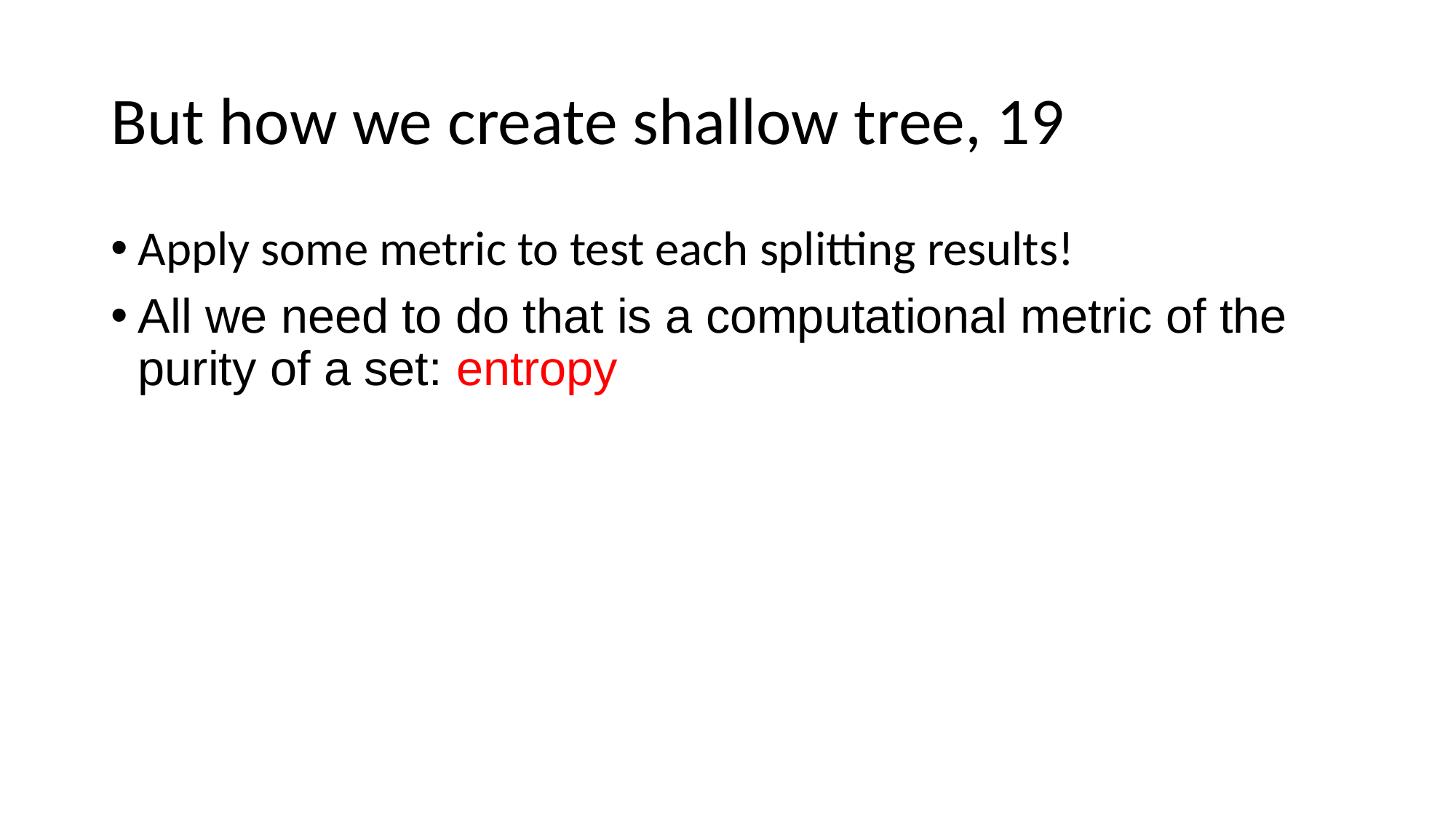

# But how we create shallow tree, 19
Apply some metric to test each splitting results!
All we need to do that is a computational metric of the purity of a set: entropy